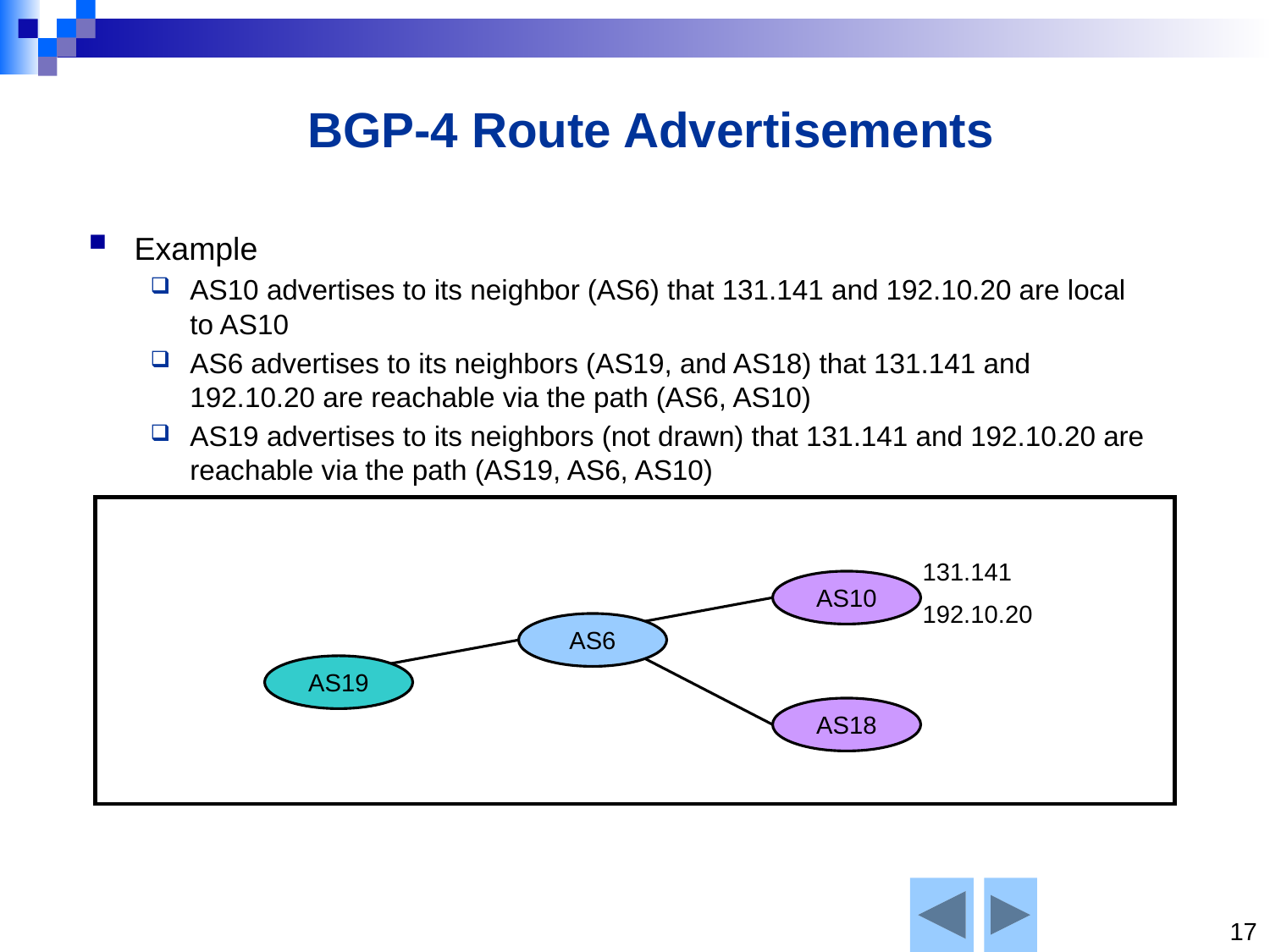

# BGP-4 Route Advertisements
Example
AS10 advertises to its neighbor (AS6) that 131.141 and 192.10.20 are local to AS10
AS6 advertises to its neighbors (AS19, and AS18) that 131.141 and 192.10.20 are reachable via the path (AS6, AS10)
AS19 advertises to its neighbors (not drawn) that 131.141 and 192.10.20 are reachable via the path (AS19, AS6, AS10)

131.141
192.10.20
AS10
AS18
AS6
AS19
17